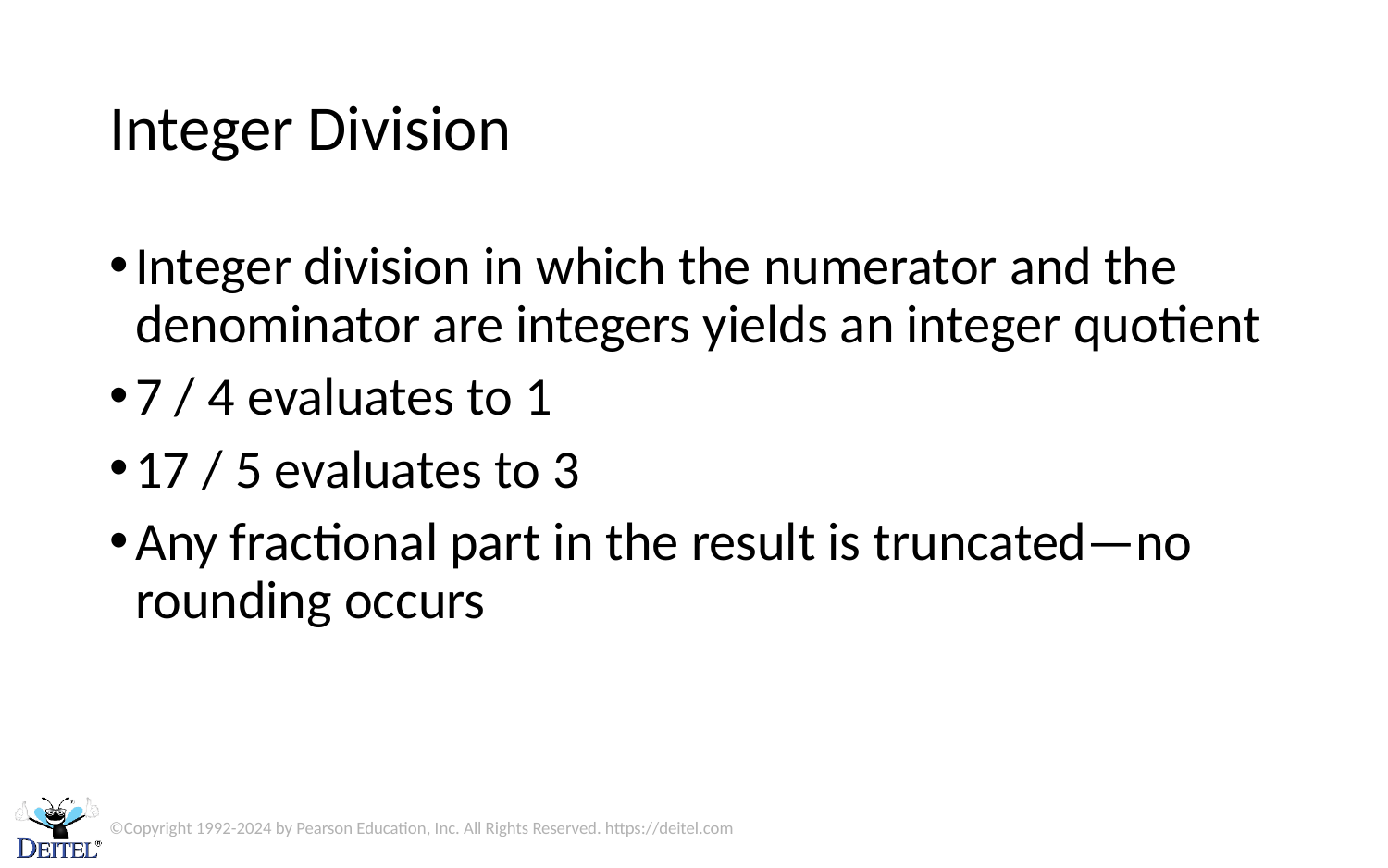

# Integer Division
Integer division in which the numerator and the denominator are integers yields an integer quotient
7 / 4 evaluates to 1
17 / 5 evaluates to 3
Any fractional part in the result is truncated—no rounding occurs

©Copyright 1992-2024 by Pearson Education, Inc. All Rights Reserved. https://deitel.com